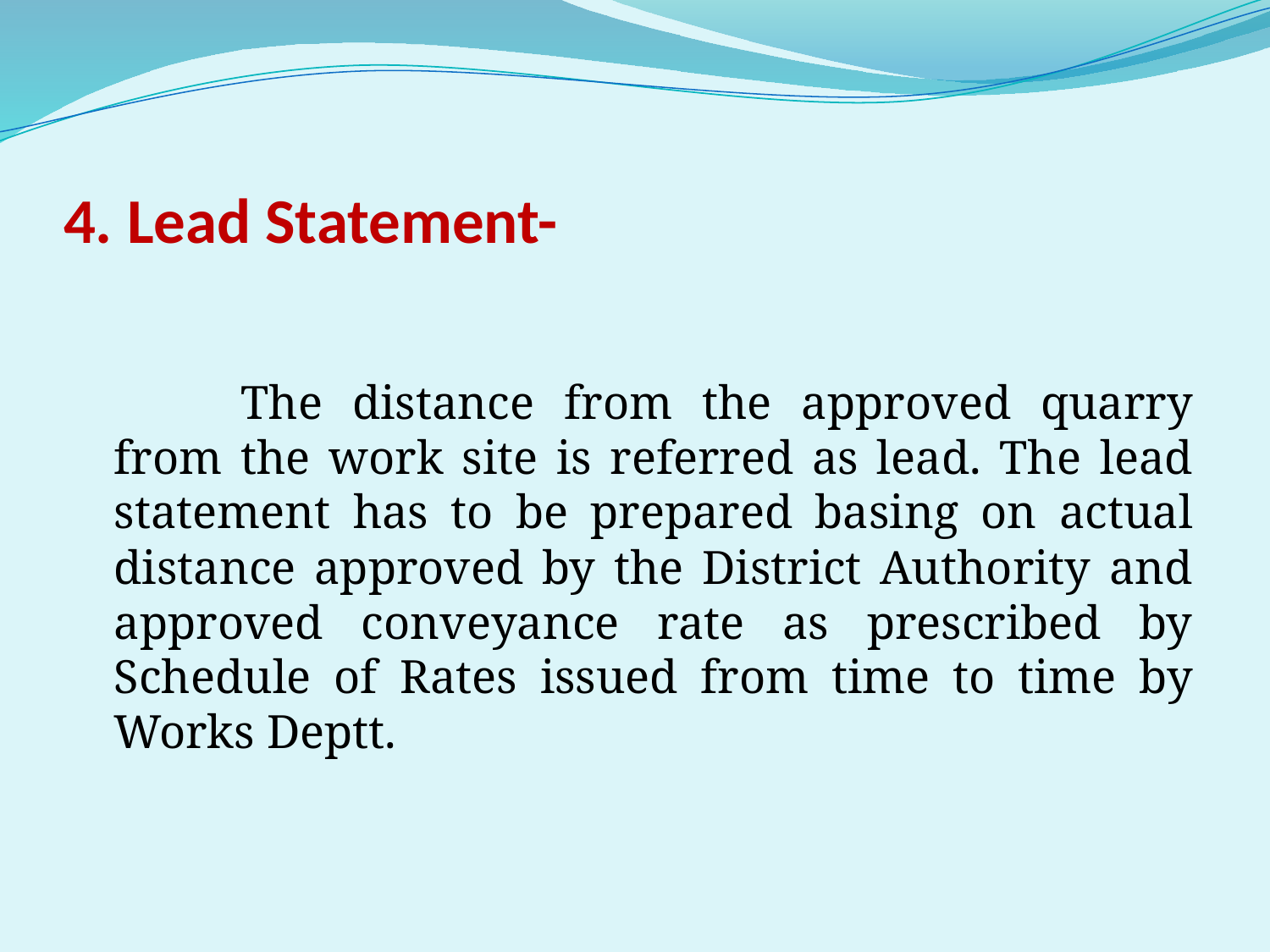

# 4. Lead Statement-
		The distance from the approved quarry from the work site is referred as lead. The lead statement has to be prepared basing on actual distance approved by the District Authority and approved conveyance rate as prescribed by Schedule of Rates issued from time to time by Works Deptt.